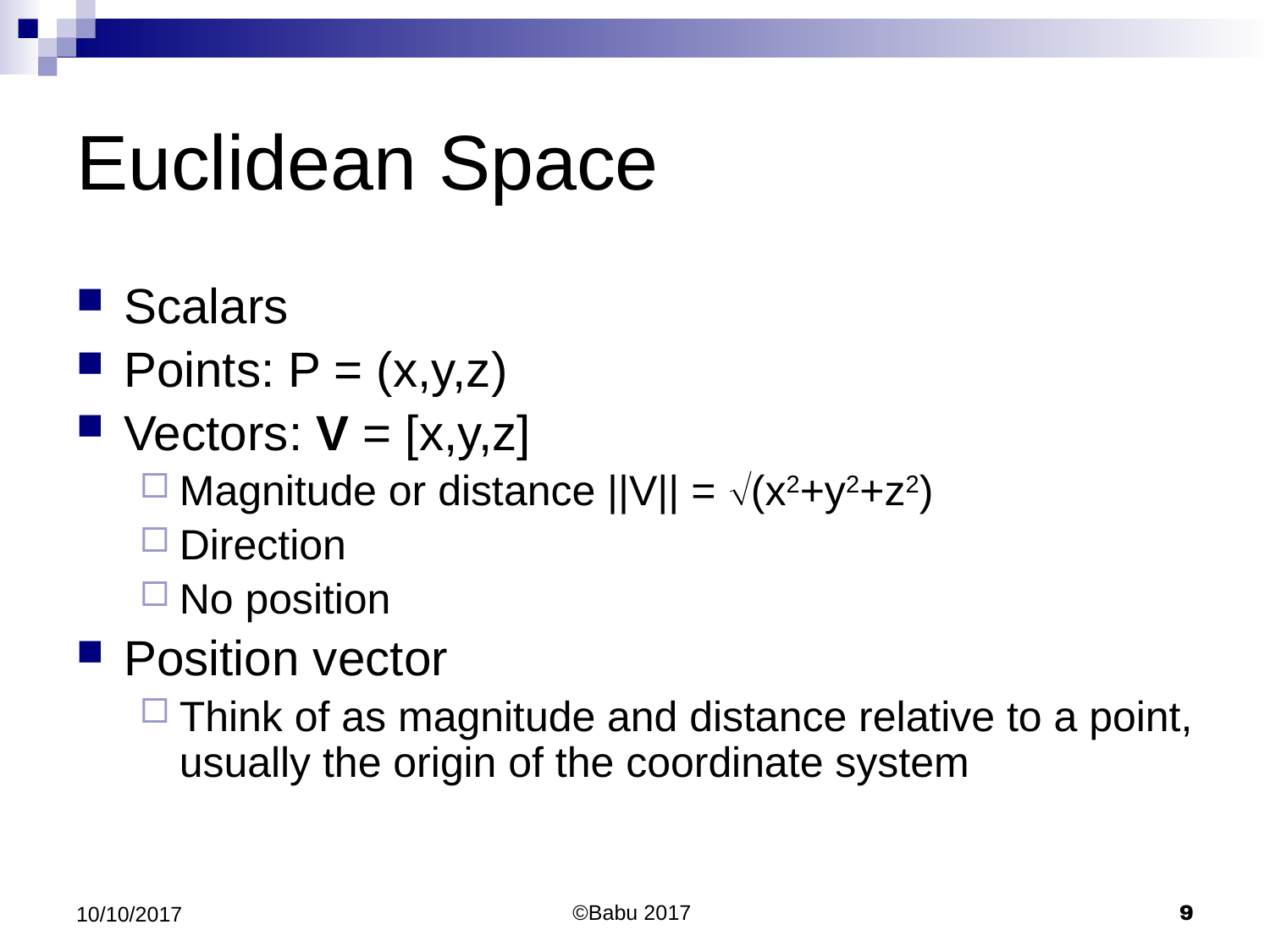

# Euclidean Space
Scalars
Points: P = (x,y,z)
Vectors: V = [x,y,z]
Magnitude or distance ||V|| = √(x2+y2+z2)
Direction
No position
Position vector
Think of as magnitude and distance relative to a point, usually the origin of the coordinate system
10/10/2017
©Babu 2017
9